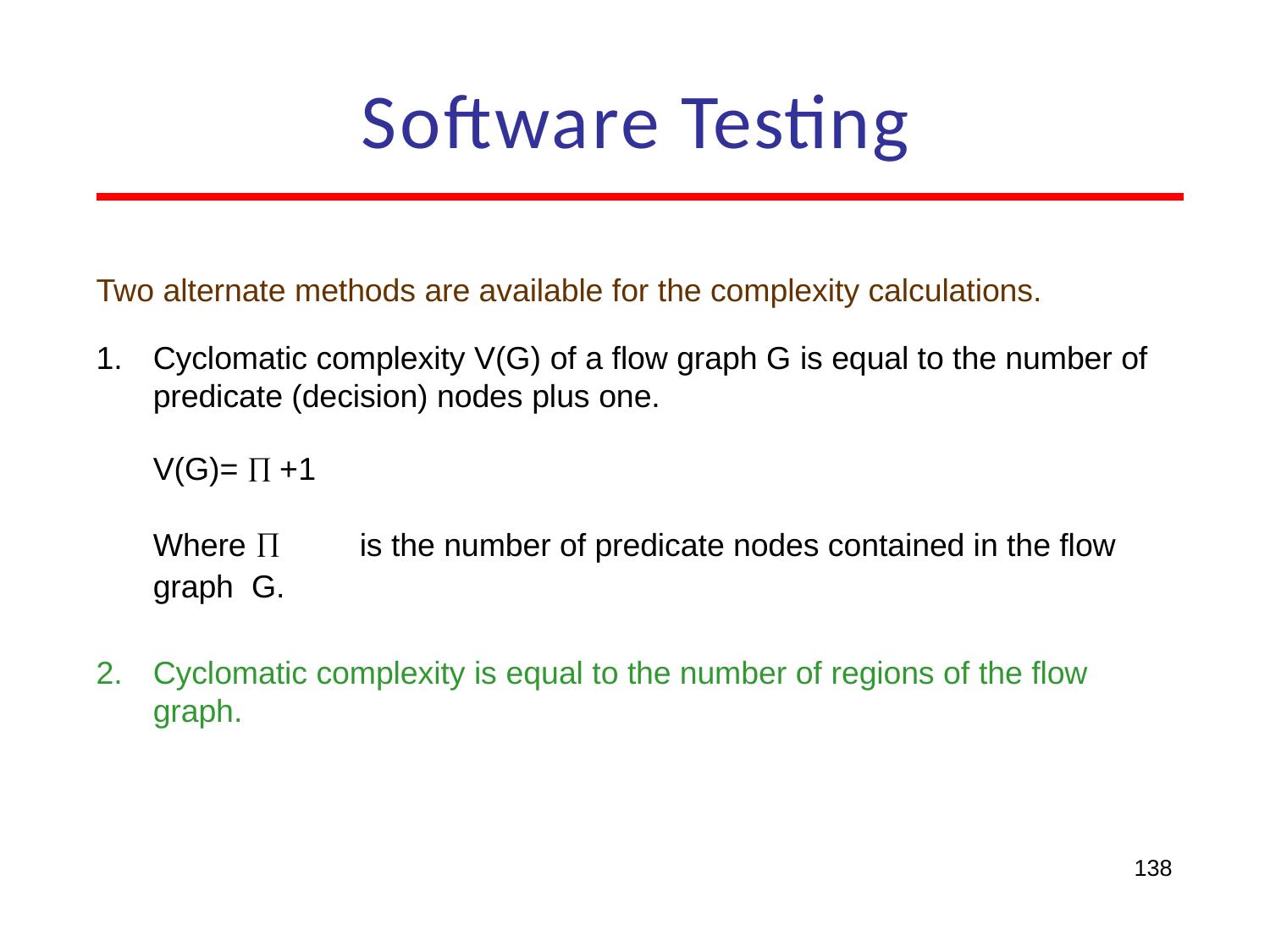

# Software Testing

Two alternate methods are available for the complexity calculations.

Cyclomatic complexity V(G) of a flow graph G is equal to the number of  predicate (decision) nodes plus one.
V(G)= ∏ +1
Where ∏	is the number of predicate nodes contained in the flow graph  G.

Cyclomatic complexity is equal to the number of regions of the flow  graph.
138